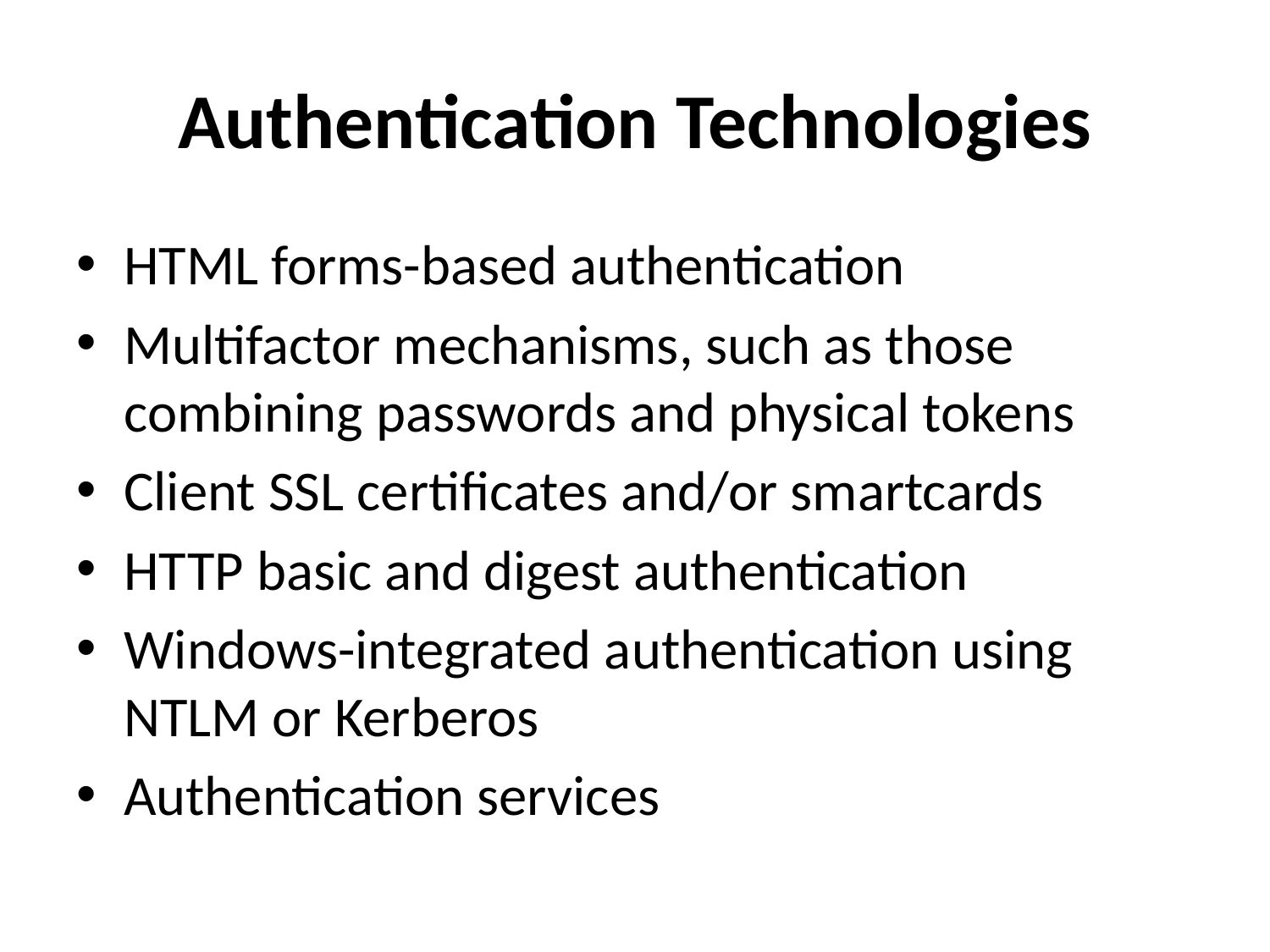

# Authentication Technologies
HTML forms-based authentication
Multifactor mechanisms, such as those combining passwords and physical tokens
Client SSL certificates and/or smartcards
HTTP basic and digest authentication
Windows-integrated authentication using NTLM or Kerberos
Authentication services